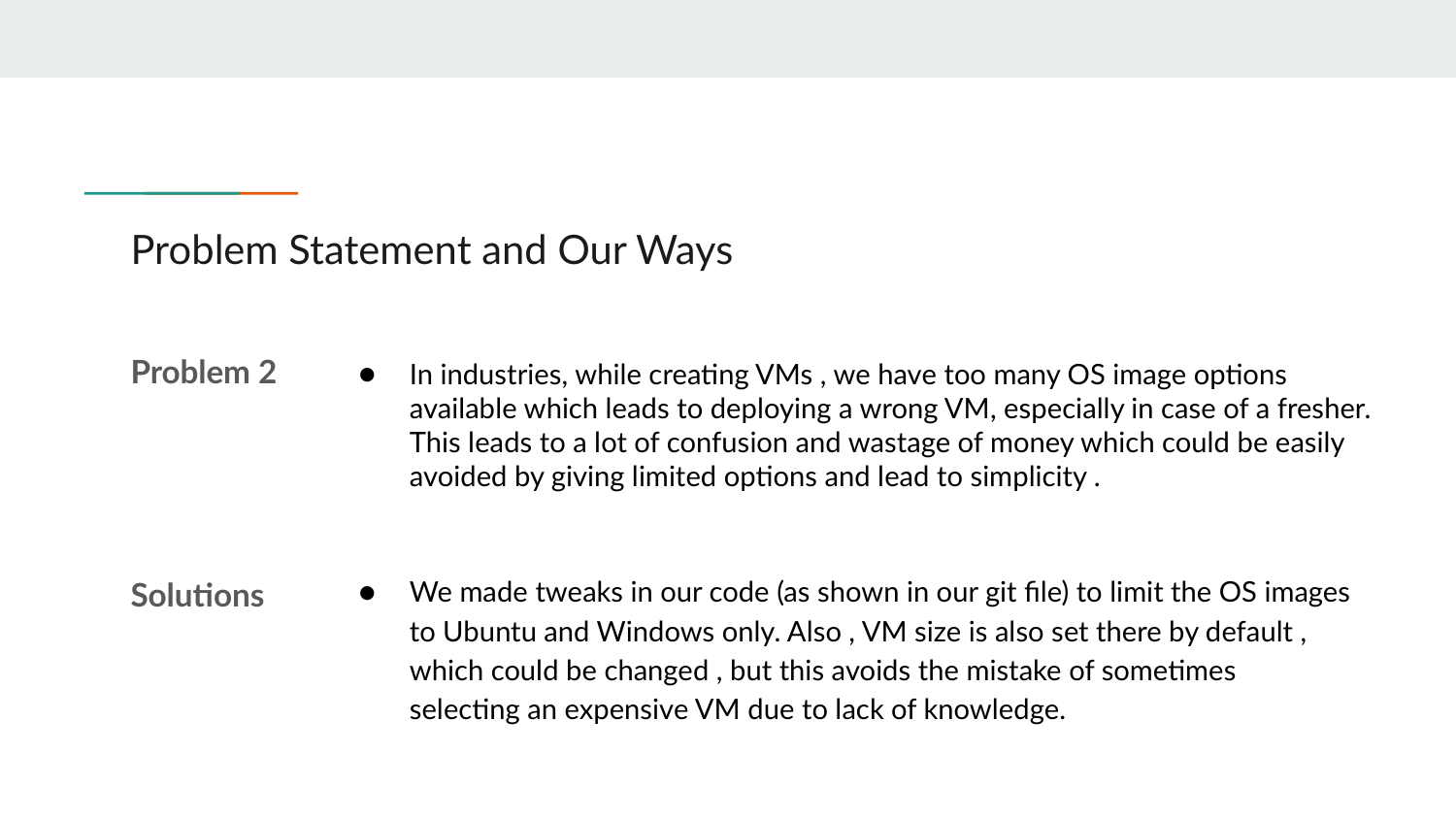

# Problem Statement and Our Ways
Problem 2

In industries, while creating VMs , we have too many OS image options available which leads to deploying a wrong VM, especially in case of a fresher. This leads to a lot of confusion and wastage of money which could be easily avoided by giving limited options and lead to simplicity .
Solutions
We made tweaks in our code (as shown in our git file) to limit the OS images to Ubuntu and Windows only. Also , VM size is also set there by default , which could be changed , but this avoids the mistake of sometimes selecting an expensive VM due to lack of knowledge.